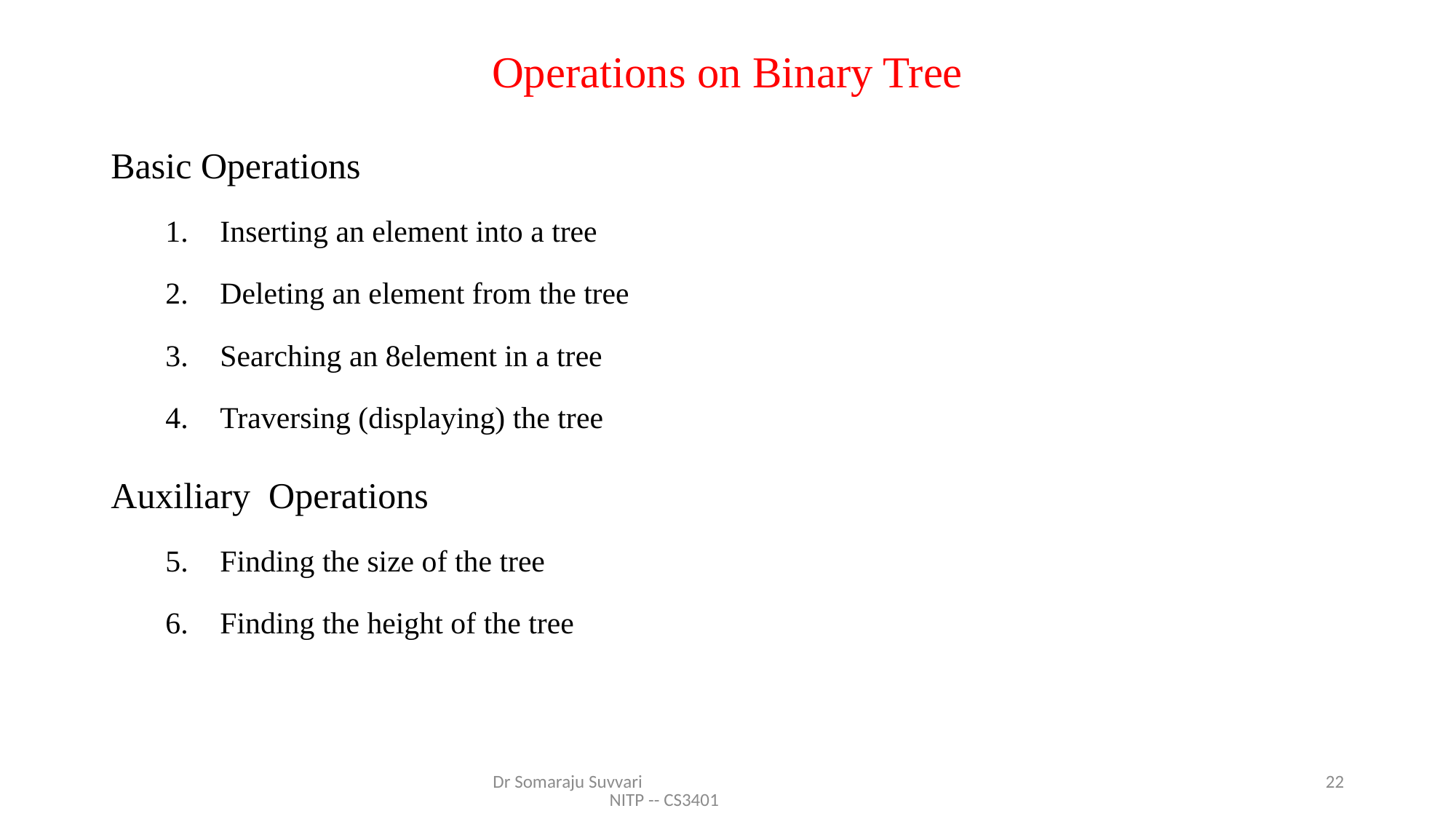

# Operations on Binary Tree
Basic Operations
Inserting an element into a tree
Deleting an element from the tree
Searching an 8element in a tree
Traversing (displaying) the tree
Auxiliary  Operations
Finding the size of the tree
Finding the height of the tree

Dr Somaraju Suvvari                                                                                                        NITP -- CS3401
22